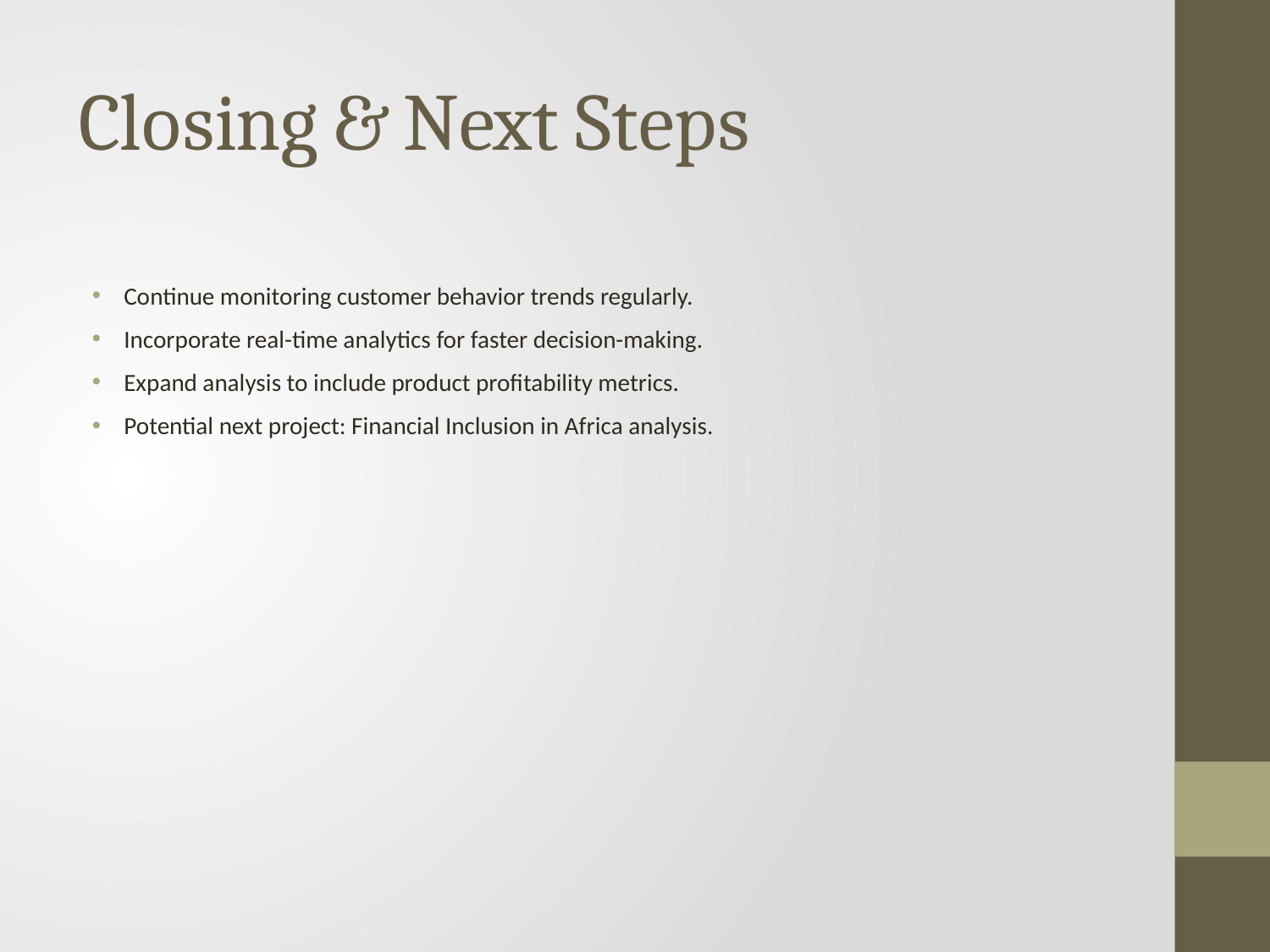

# Closing & Next Steps

Continue monitoring customer behavior trends regularly.
Incorporate real-time analytics for faster decision-making.
Expand analysis to include product profitability metrics.
Potential next project: Financial Inclusion in Africa analysis.